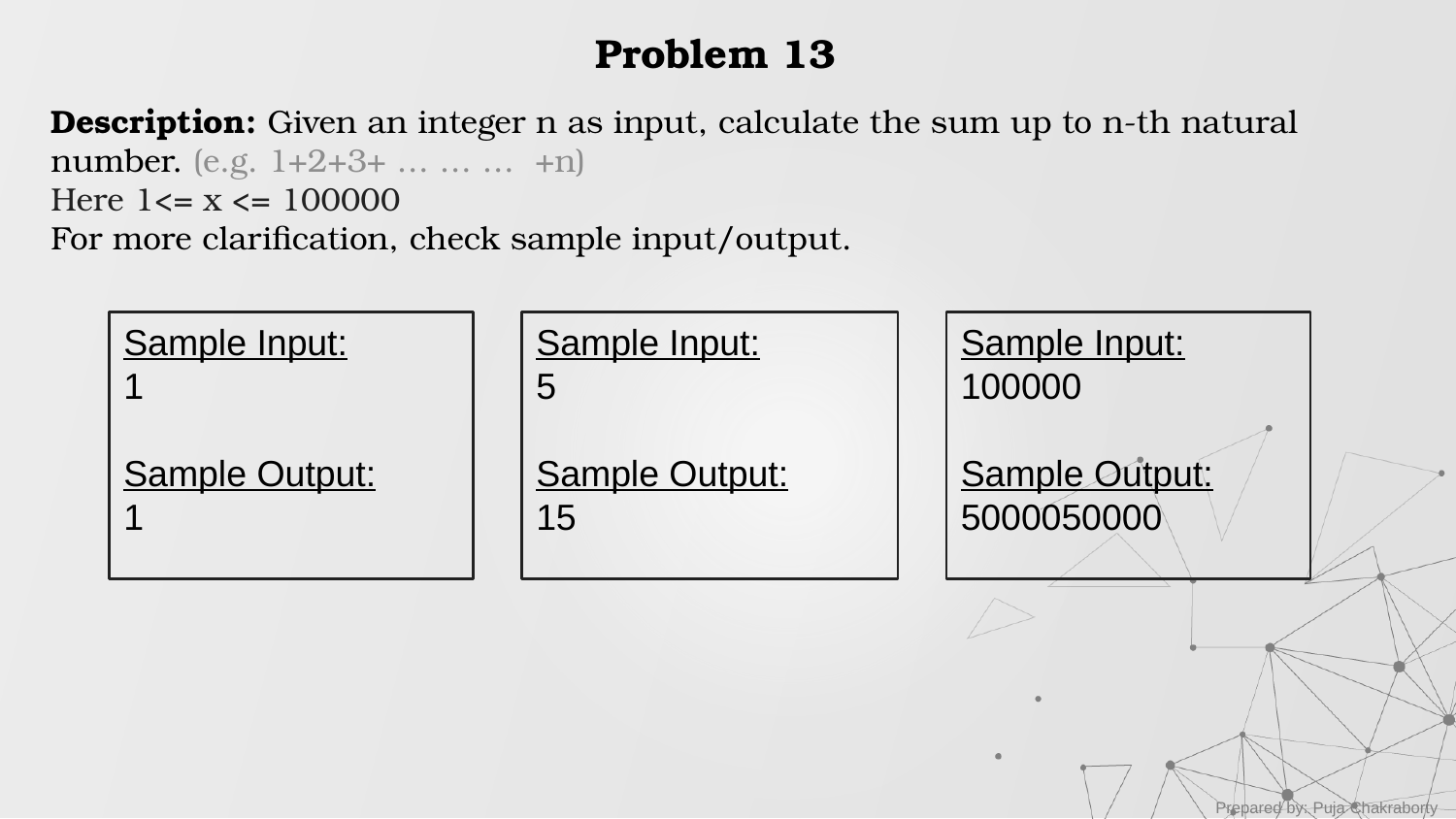

Problem 13
Description: Given an integer n as input, calculate the sum up to n-th natural number. (e.g. 1+2+3+ … … …  +n)
Here 1<= x <= 100000
For more clarification, check sample input/output.

Sample Input:
1

Sample Output:
1

Sample Input:
5

Sample Output:
15

Sample Input:
100000

Sample Output:
5000050000

Prepared by: Puja Chakraborty